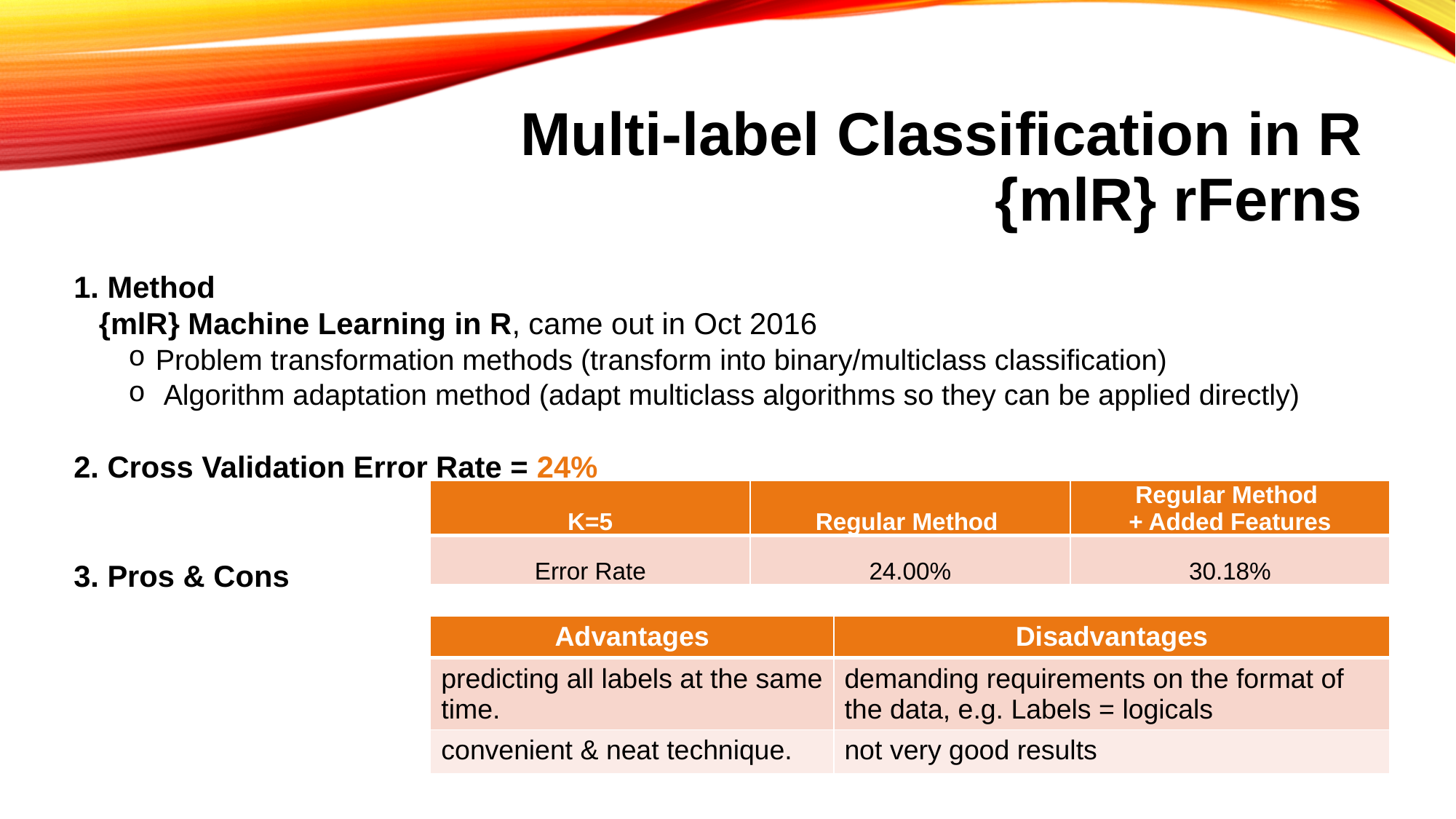

# Multi-label Classification in R {mlR} rFerns
1. Method
   {mlR} Machine Learning in R, came out in Oct 2016
Problem transformation methods (transform into binary/multiclass classification)
 Algorithm adaptation method (adapt multiclass algorithms so they can be applied directly)

2. Cross Validation Error Rate = 24%

3. Pros & Cons

| K=5 | Regular Method | Regular Method + Added Features |
| --- | --- | --- |
| Error Rate | 24.00% | 30.18% |
| Advantages | Disadvantages |
| --- | --- |
| predicting all labels at the same time. | demanding requirements on the format of the data, e.g. Labels = logicals |
| convenient & neat technique. | not very good results |